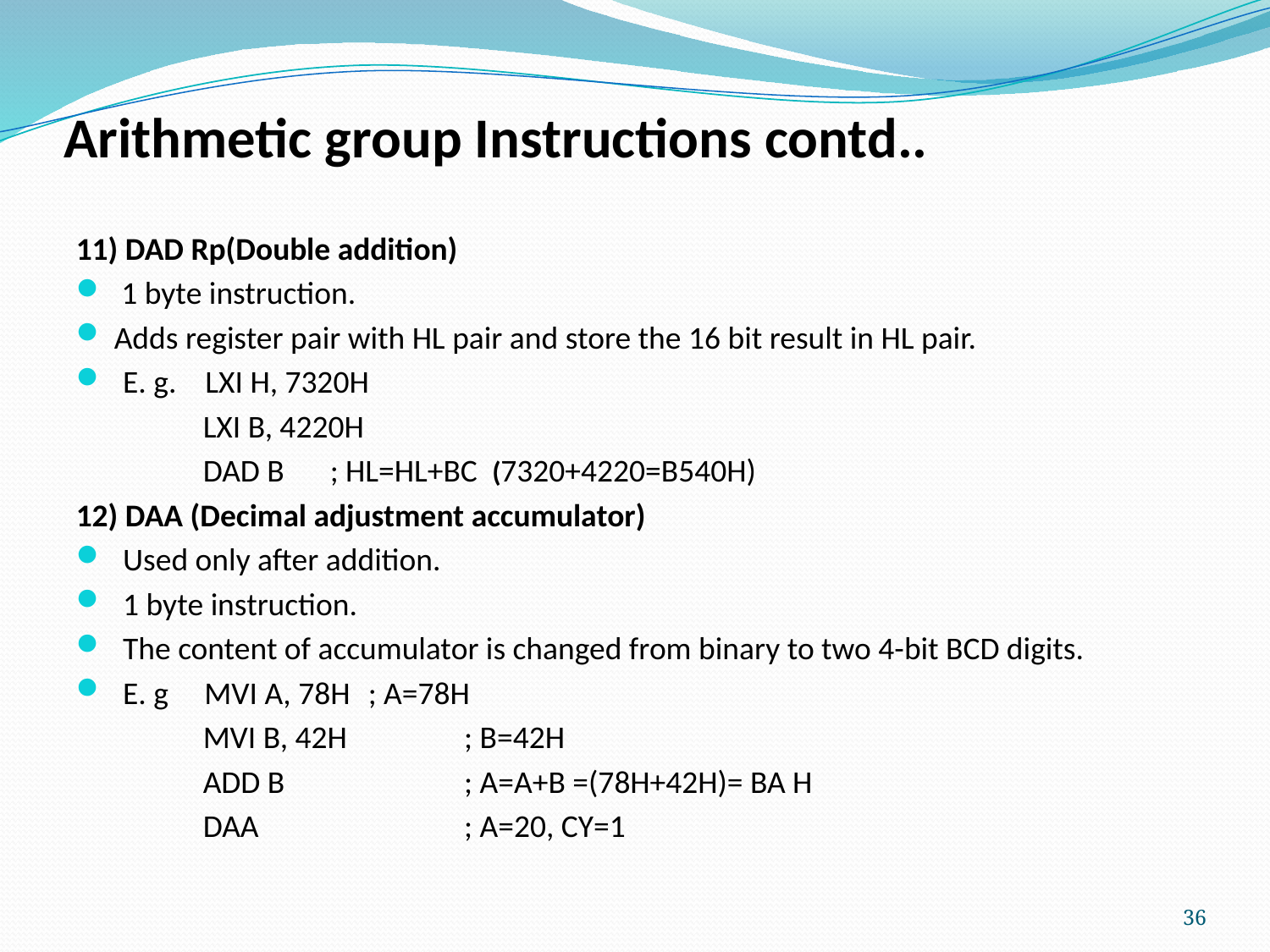

# Arithmetic group Instructions contd..
11) DAD Rp(Double addition)
 1 byte instruction.
Adds register pair with HL pair and store the 16 bit result in HL pair.
 E. g.    LXI H, 7320H
	LXI B, 4220H
	DAD B	; HL=HL+BC  (7320+4220=B540H)
12) DAA (Decimal adjustment accumulator)
 Used only after addition.
 1 byte instruction.
 The content of accumulator is changed from binary to two 4-bit BCD digits.
 E. g     MVI A, 78H 	; A=78H
	MVI B, 42H	 ; B=42H
	ADD B		 ; A=A+B =(78H+42H)= BA H
	DAA		 ; A=20, CY=1

36